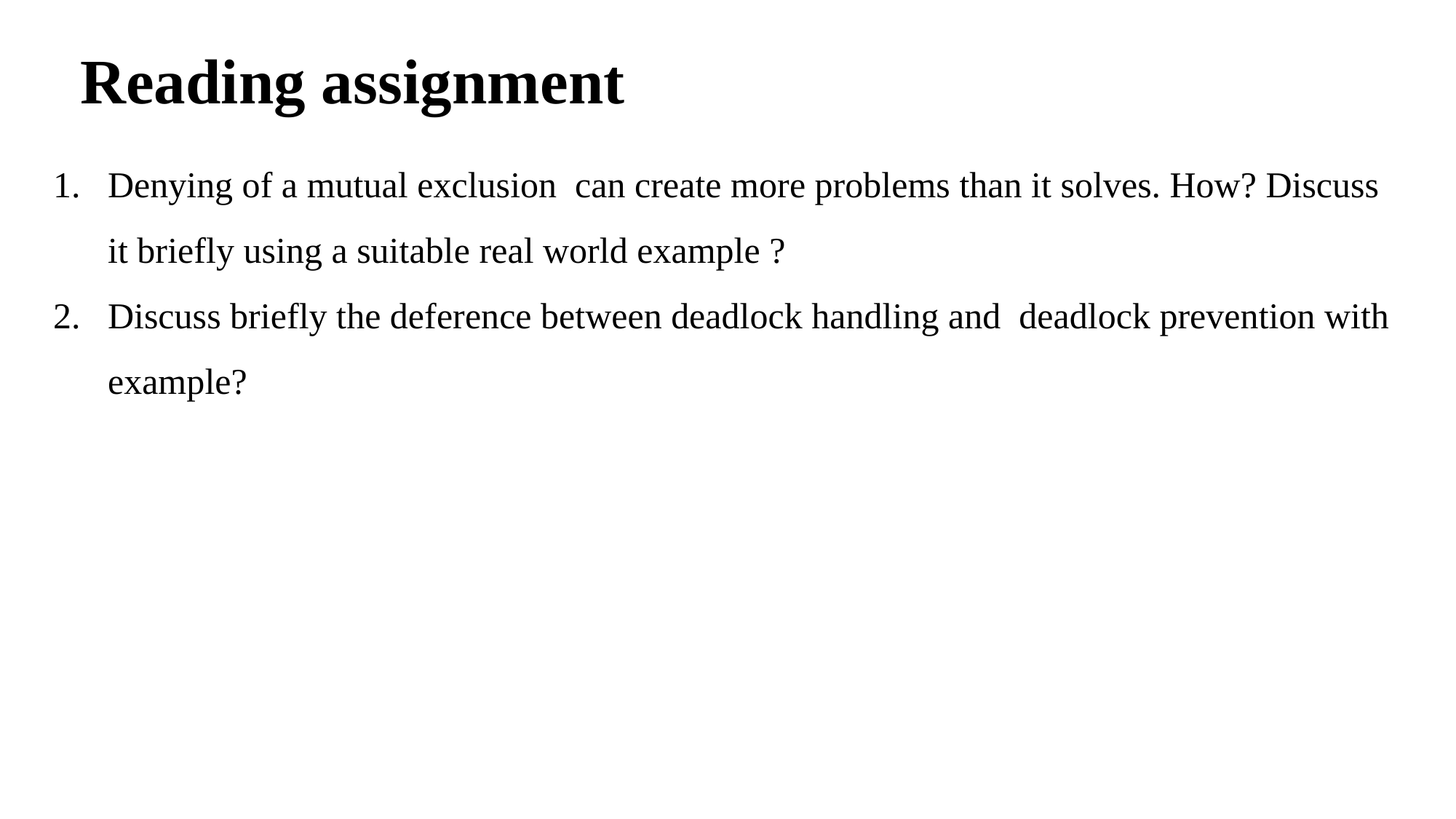

# Reading assignment
Denying of a mutual exclusion  can create more problems than it solves. How? Discuss it briefly using a suitable real world example ?
Discuss briefly the deference between deadlock handling and  deadlock prevention with example?